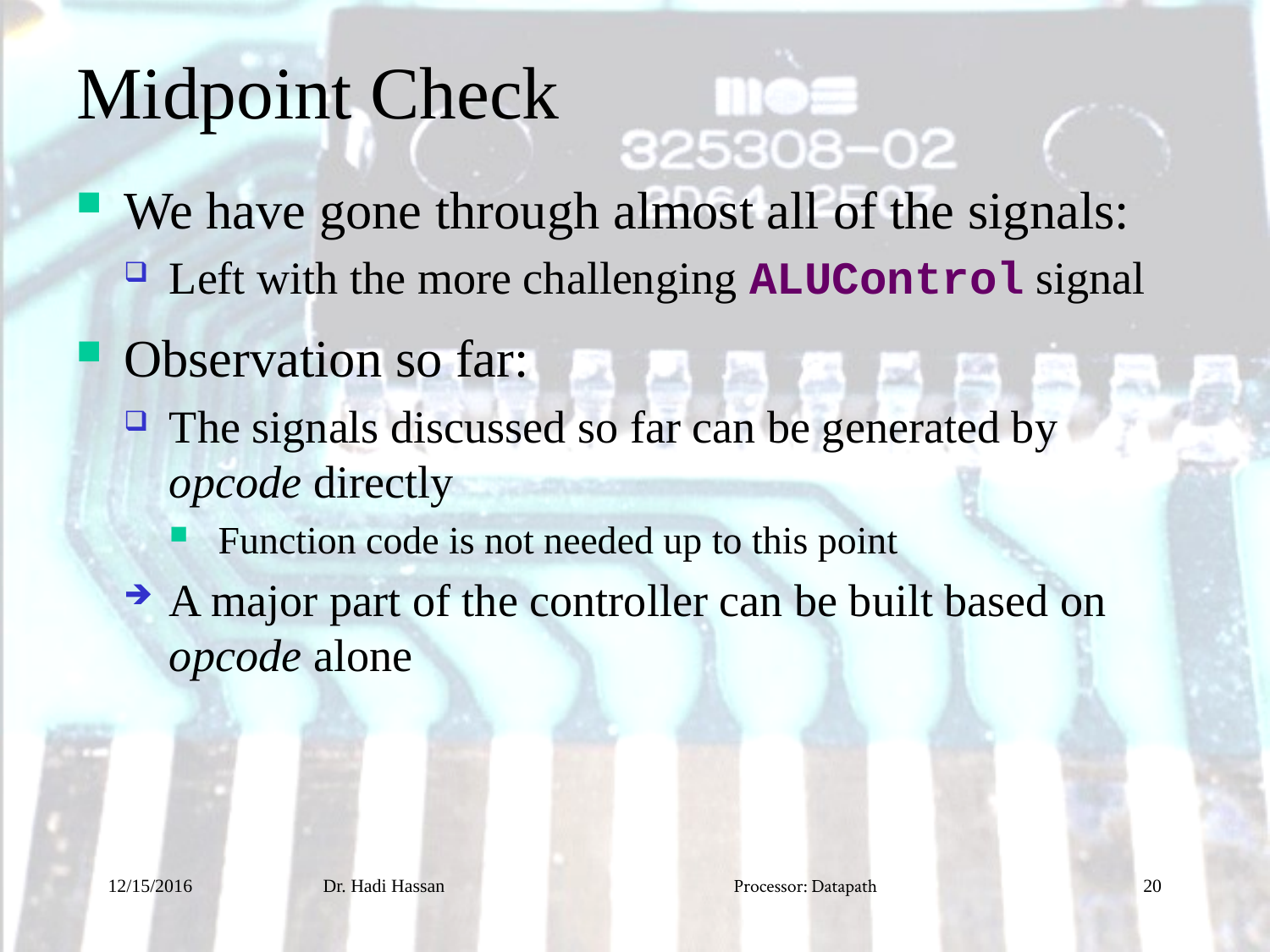

Midpoint Check
We have gone through almost all of the signals:
Left with the more challenging ALUControl signal
Observation so far:
The signals discussed so far can be generated by opcode directly
Function code is not needed up to this point
A major part of the controller can be built based on opcode alone

12/15/2016
Dr. Hadi Hassan                                                              Processor: Datapath

20